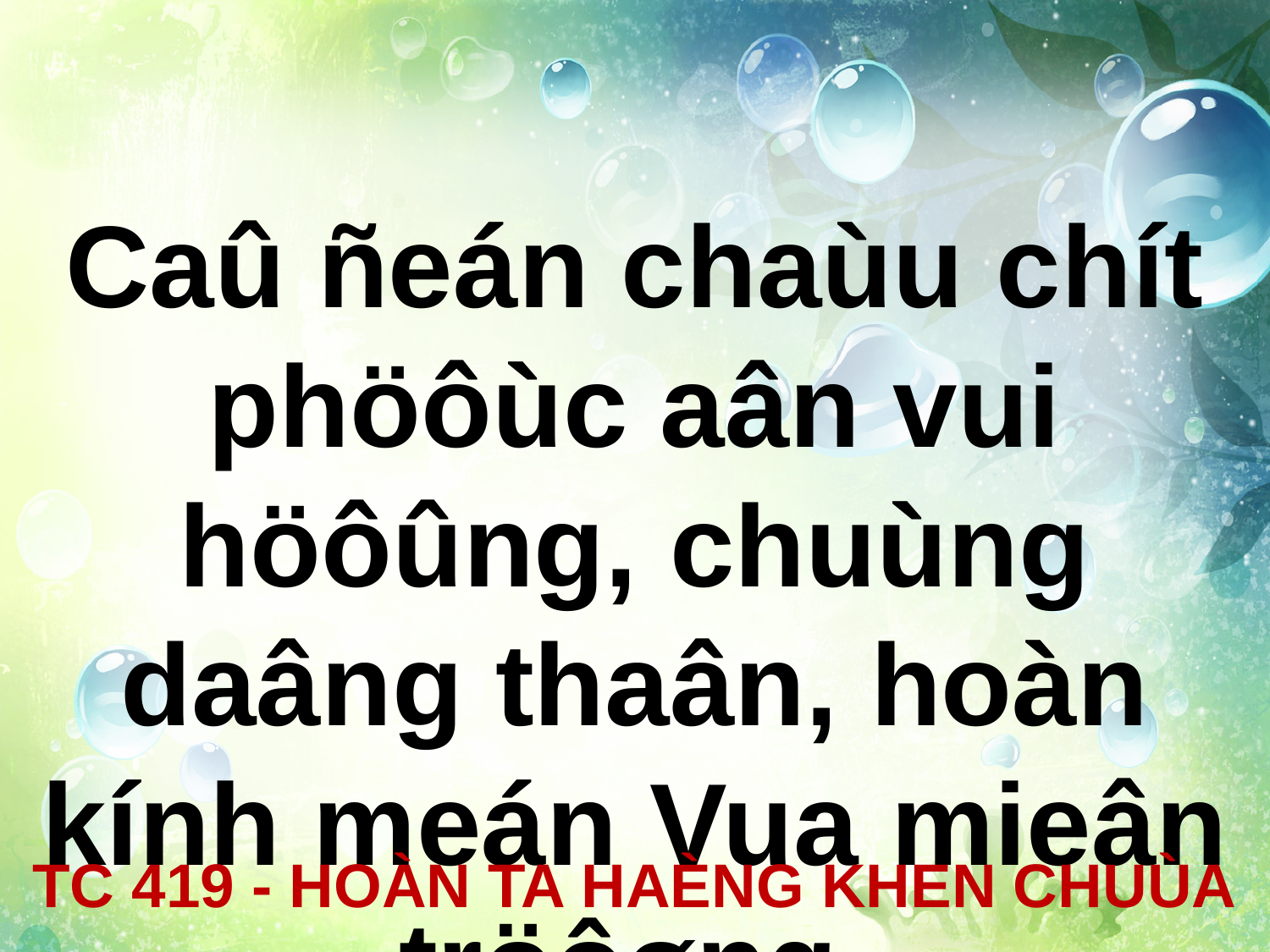

Caû ñeán chaùu chít phöôùc aân vui höôûng, chuùng daâng thaân, hoàn kính meán Vua mieân tröôøng.
TC 419 - HOÀN TA HAÈNG KHEN CHUÙA